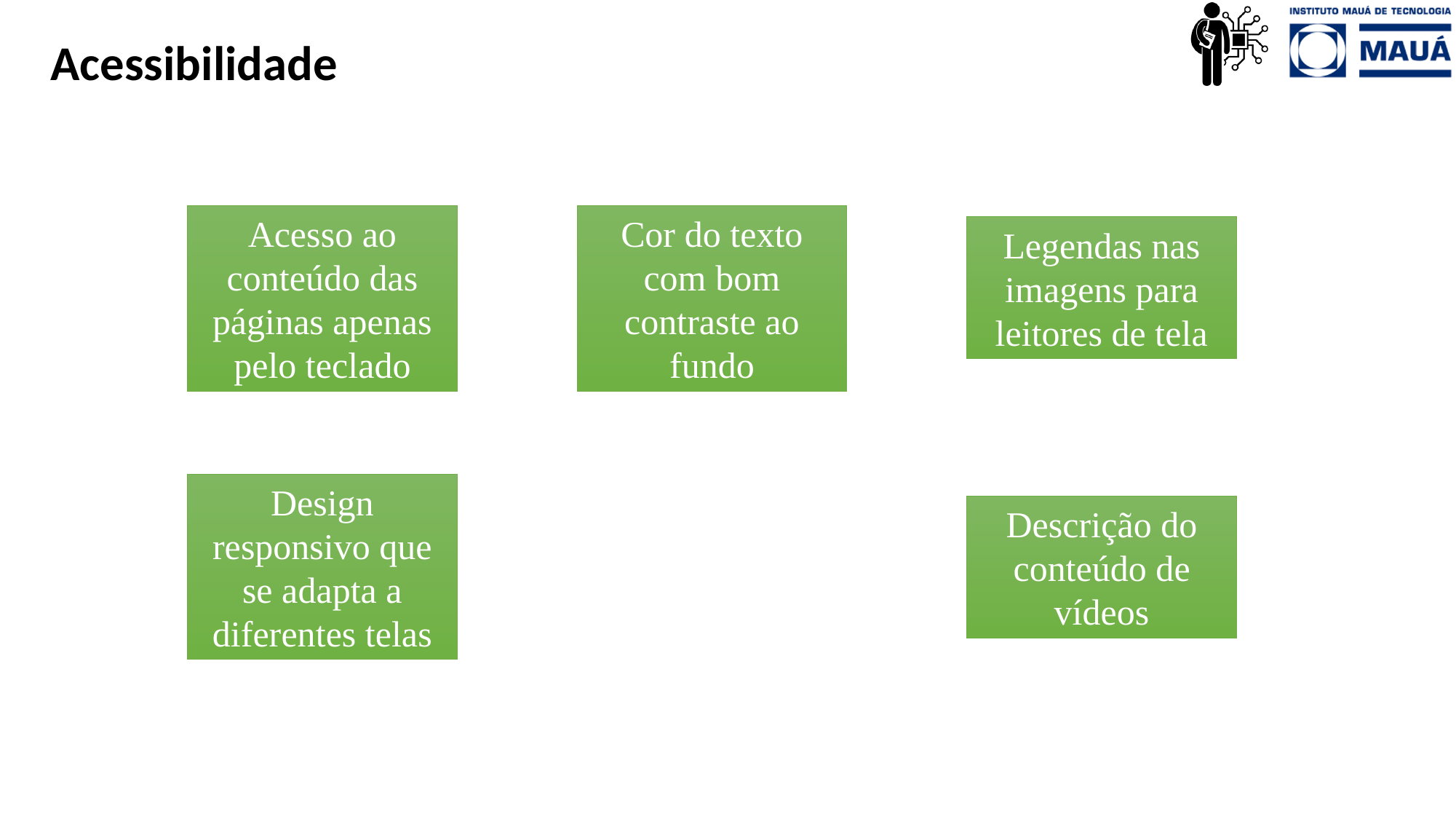

Acessibilidade
Acesso ao conteúdo das páginas apenas pelo teclado
Cor do texto com bom contraste ao fundo
Legendas nas imagens para leitores de tela

Design responsivo que se adapta a diferentes telas
Descrição do conteúdo de vídeos